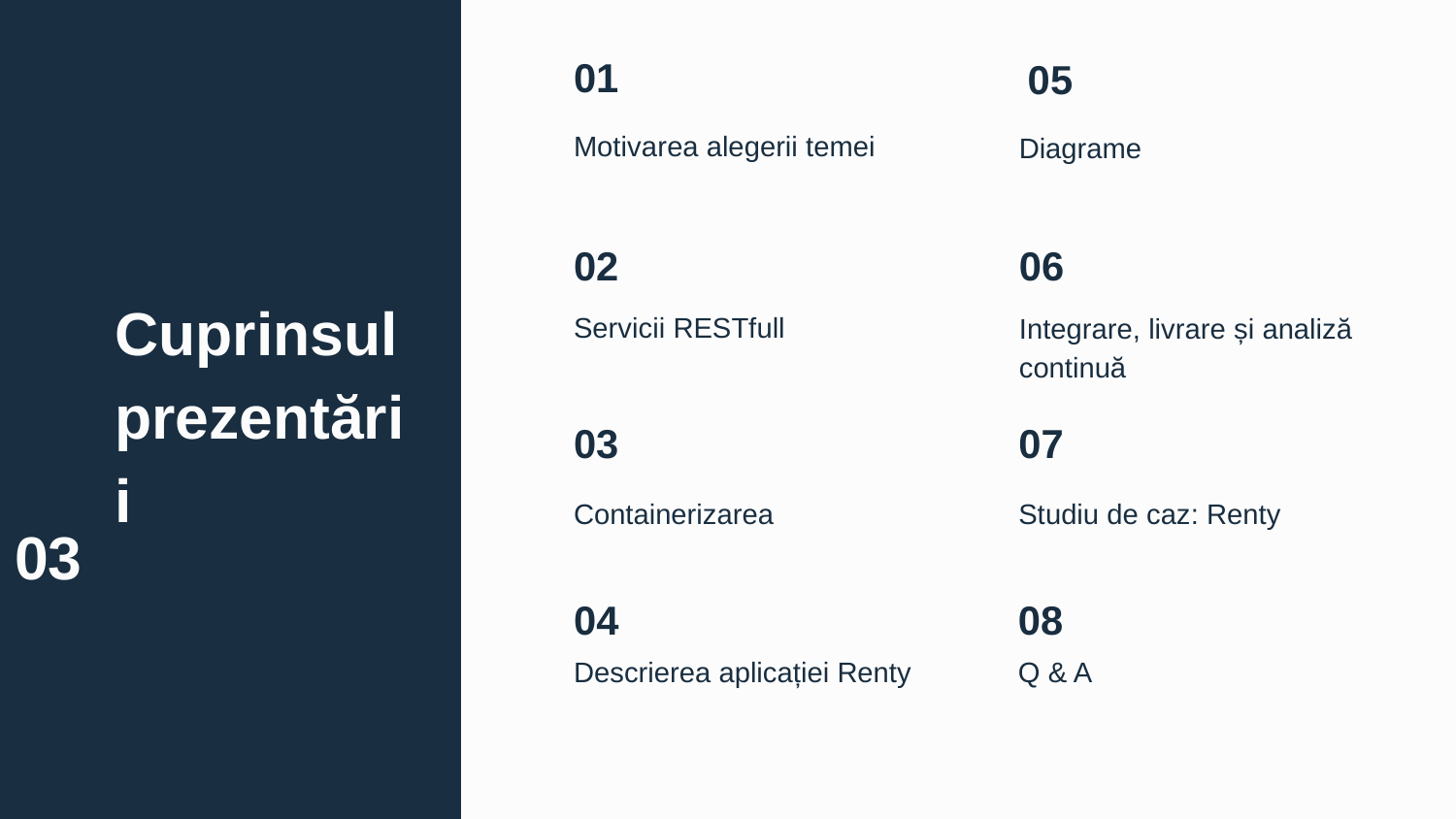

01
05
Motivarea alegerii temei
Diagrame
02
06
# Cuprinsul prezentării
Servicii RESTfull
Integrare, livrare și analiză continuă
03
07
Containerizarea
Studiu de caz: Renty
03
04
08
Descrierea aplicației Renty
Q & A